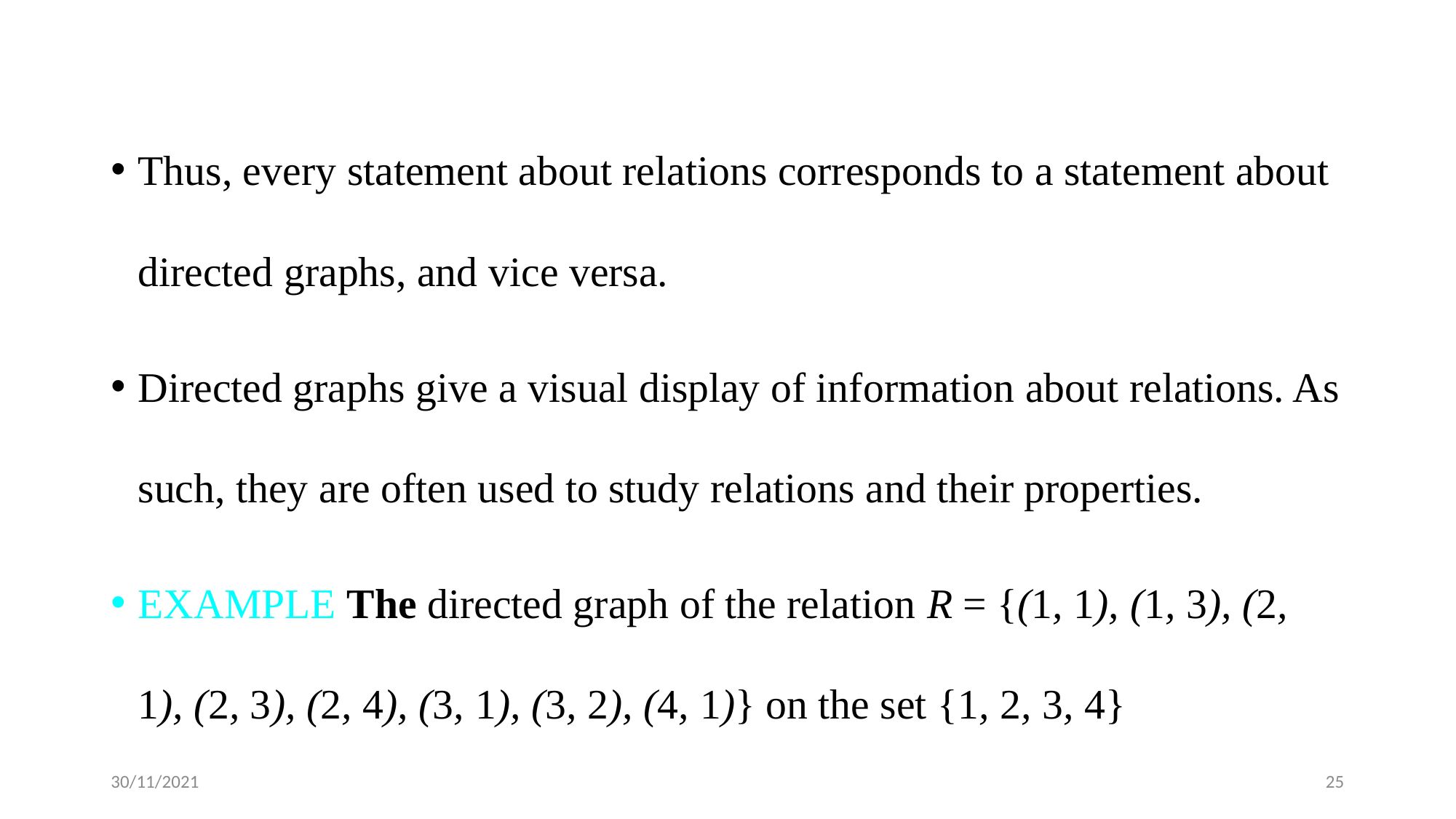

Thus, every statement about relations corresponds to a statement about directed graphs, and vice versa.
Directed graphs give a visual display of information about relations. As such, they are often used to study relations and their properties.
EXAMPLE The directed graph of the relation R = {(1, 1), (1, 3), (2, 1), (2, 3), (2, 4), (3, 1), (3, 2), (4, 1)} on the set {1, 2, 3, 4}

30/11/2021
25